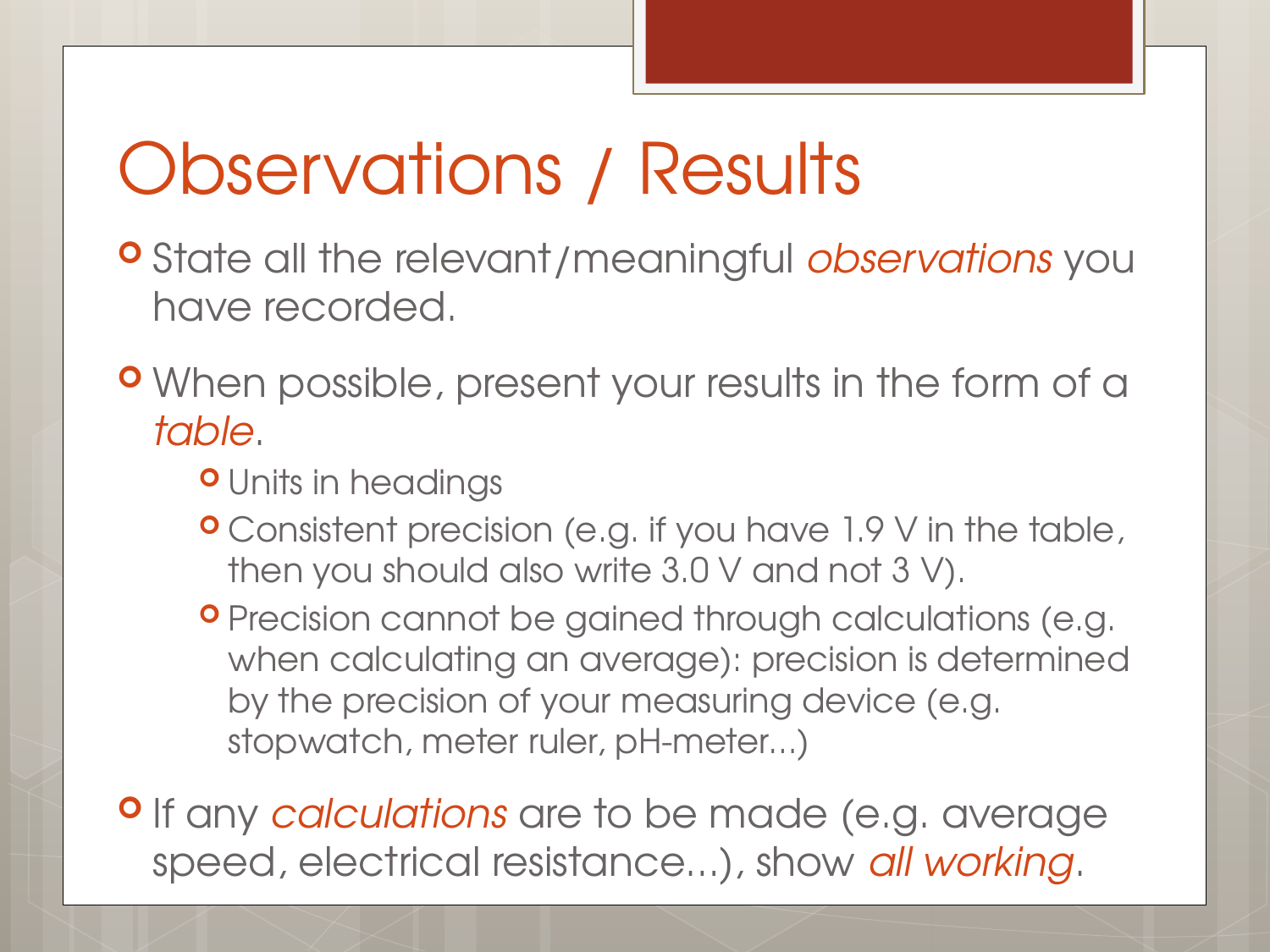

# Observations / Results
State all the relevant/meaningful observations you have recorded.

When possible, present your results in the form of a table.
Units in headings
Consistent precision (e.g. if you have 1.9 V in the table, then you should also write 3.0 V and not 3 V).
Precision cannot be gained through calculations (e.g. when calculating an average): precision is determined by the precision of your measuring device (e.g. stopwatch, meter ruler, pH-meter…)

If any calculations are to be made (e.g. average speed, electrical resistance…), show all working.